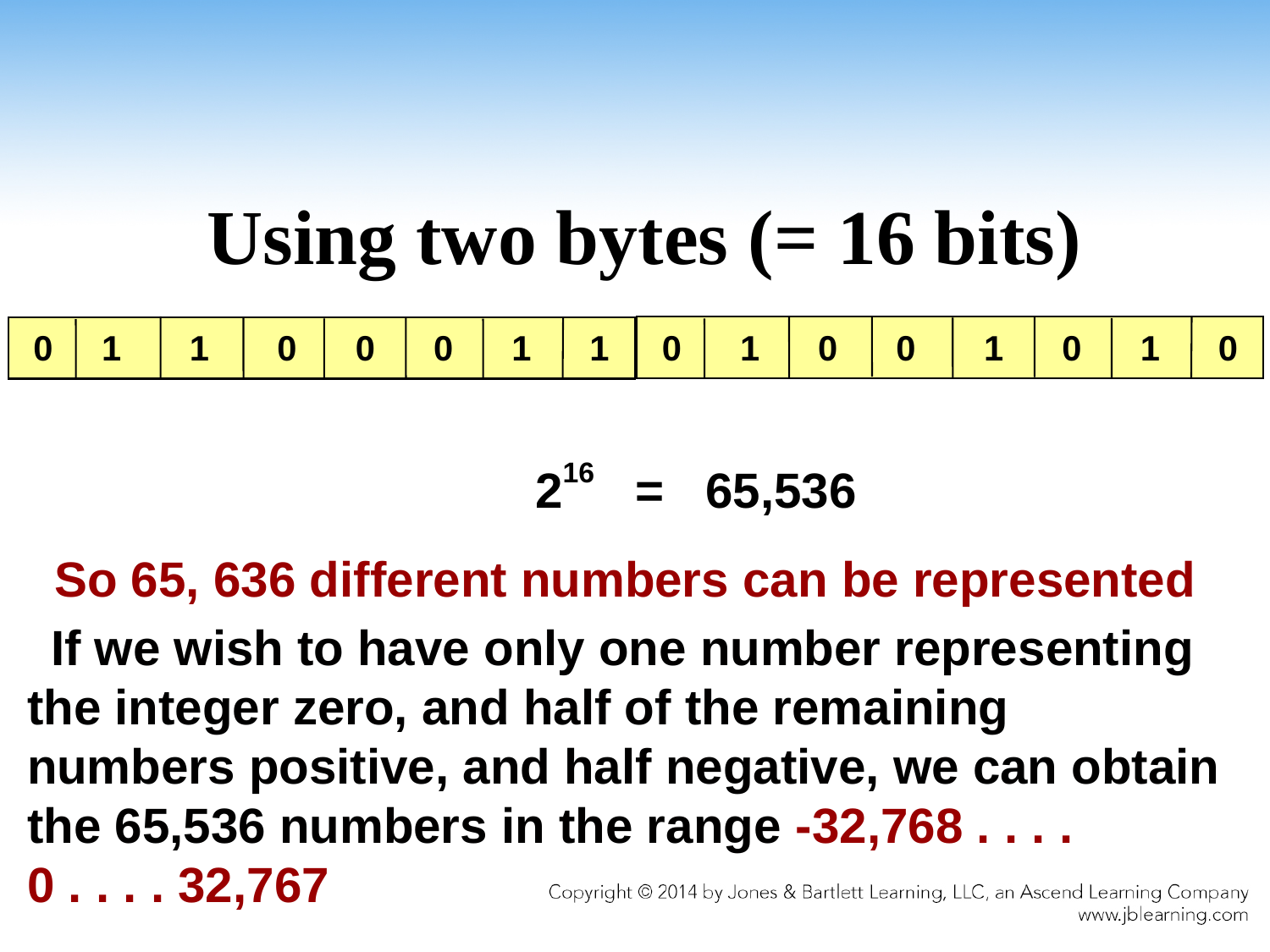

# Using two bytes (= 16 bits)

0      1      0      0       1      0      1      0

0     1       1       0      0      0      1      1
				216   =   65,536

  So 65, 636 different numbers can be represented
  If we wish to have only one number representing the integer zero, and half of the remaining numbers positive, and half negative, we can obtain the 65,536 numbers in the range -32,768 . . . . 0 . . . . 32,767